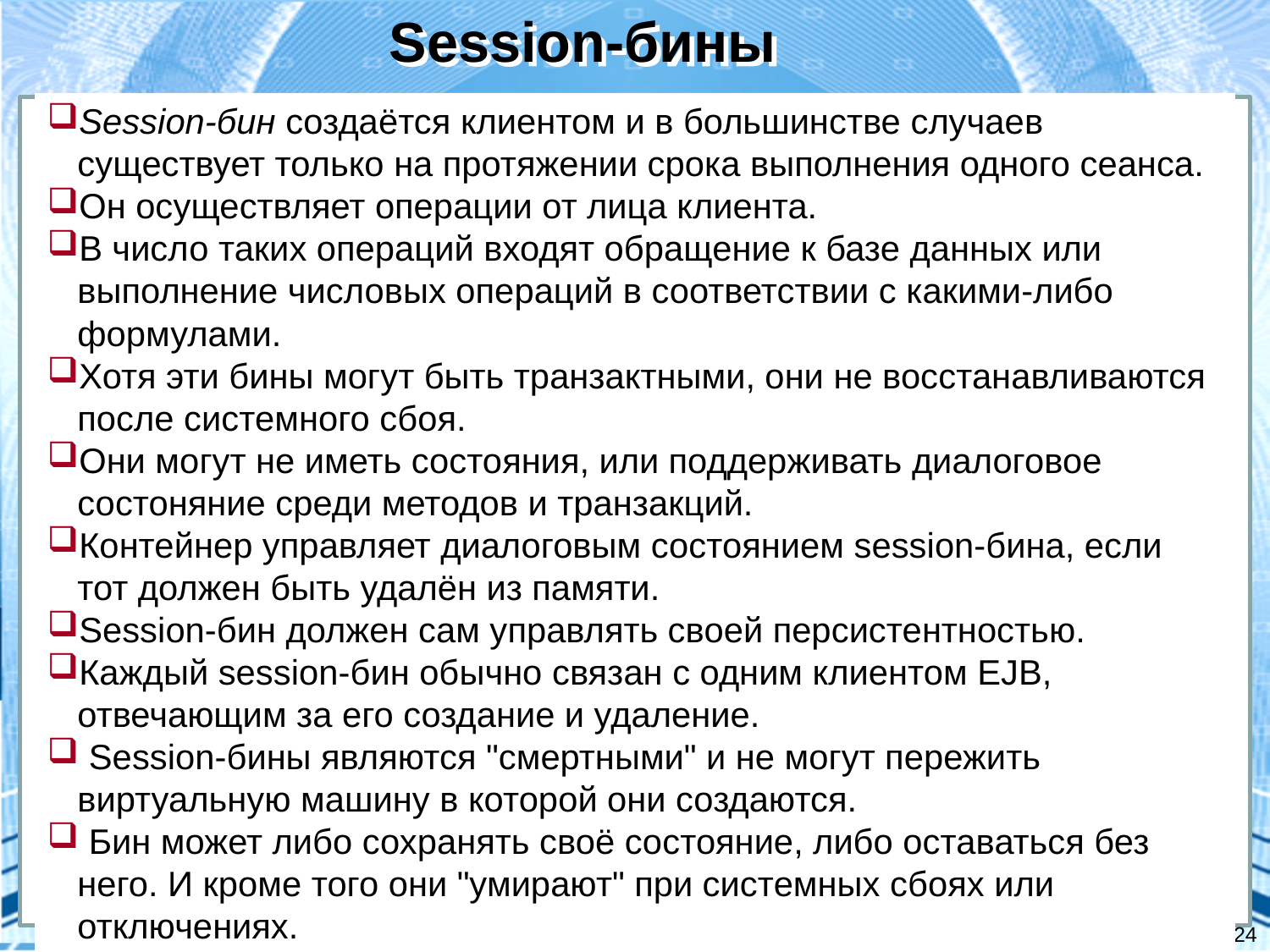

Session-бины
Session-бин создаётся клиентом и в большинстве случаев существует только на протяжении срока выполнения одного сеанса.
Он осуществляет операции от лица клиента.
В число таких операций входят обращение к базе данных или выполнение числовых операций в соответствии с какими-либо формулами.
Хотя эти бины могут быть транзактными, они не восстанавливаются после системного сбоя.
Они могут не иметь состояния, или поддерживать диалоговое состоняние среди методов и транзакций.
Контейнер управляет диалоговым состоянием session-бина, если тот должен быть удалён из памяти.
Session-бин должен сам управлять своей персистентностью.
Каждый session-бин обычно связан с одним клиентом EJB, отвечающим за его создание и удаление.
 Session-бины являются "смертными" и не могут пережить виртуальную машину в которой они создаются.
 Бин может либо сохранять своё состояние, либо оставаться без него. И кроме того они "умирают" при системных сбоях или отключениях.